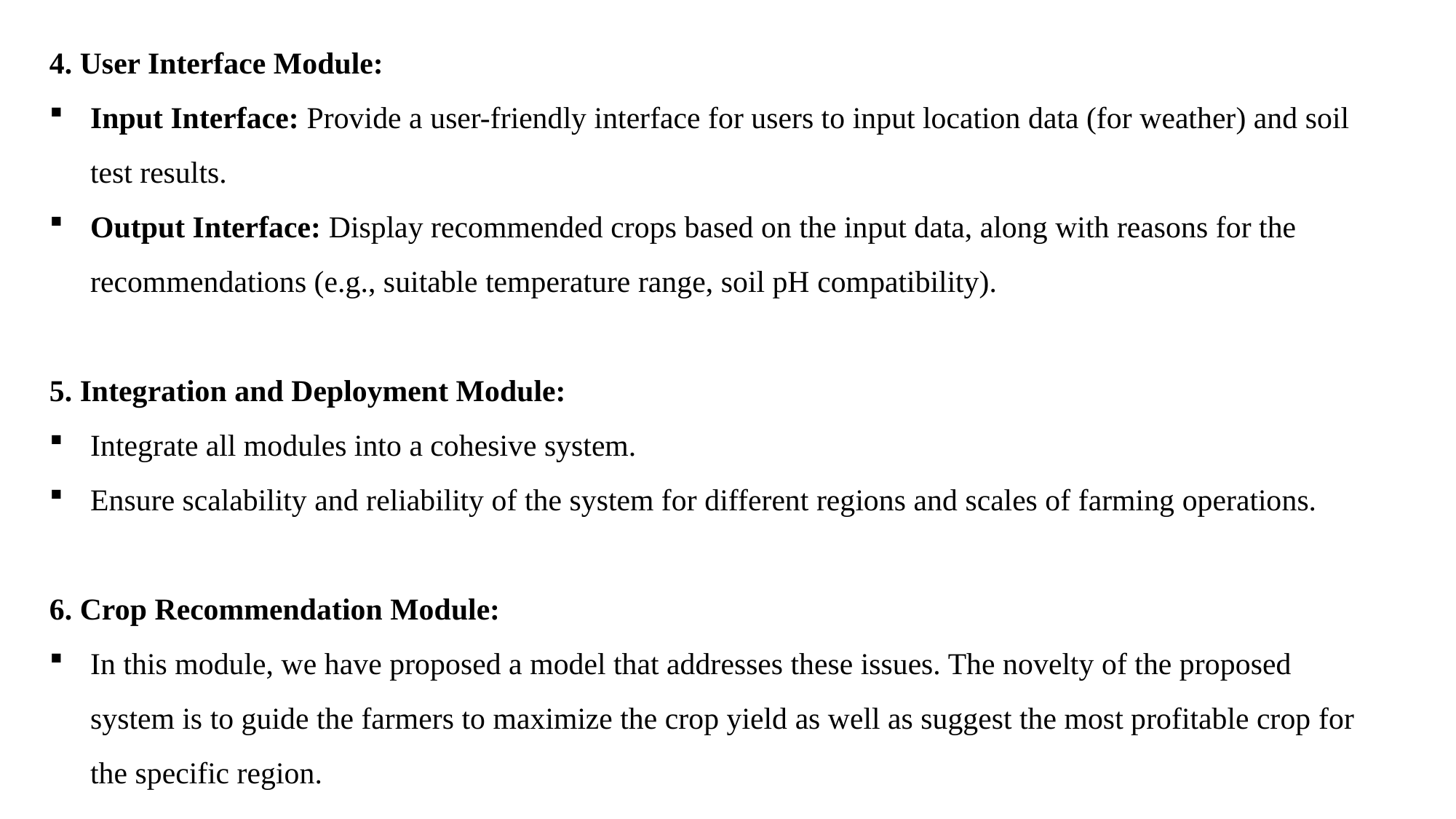

4. User Interface Module:
Input Interface: Provide a user-friendly interface for users to input location data (for weather) and soil test results.
Output Interface: Display recommended crops based on the input data, along with reasons for the recommendations (e.g., suitable temperature range, soil pH compatibility).

5. Integration and Deployment Module:
Integrate all modules into a cohesive system.
Ensure scalability and reliability of the system for different regions and scales of farming operations.

6. Crop Recommendation Module:
In this module, we have proposed a model that addresses these issues. The novelty of the proposed system is to guide the farmers to maximize the crop yield as well as suggest the most profitable crop for the specific region.